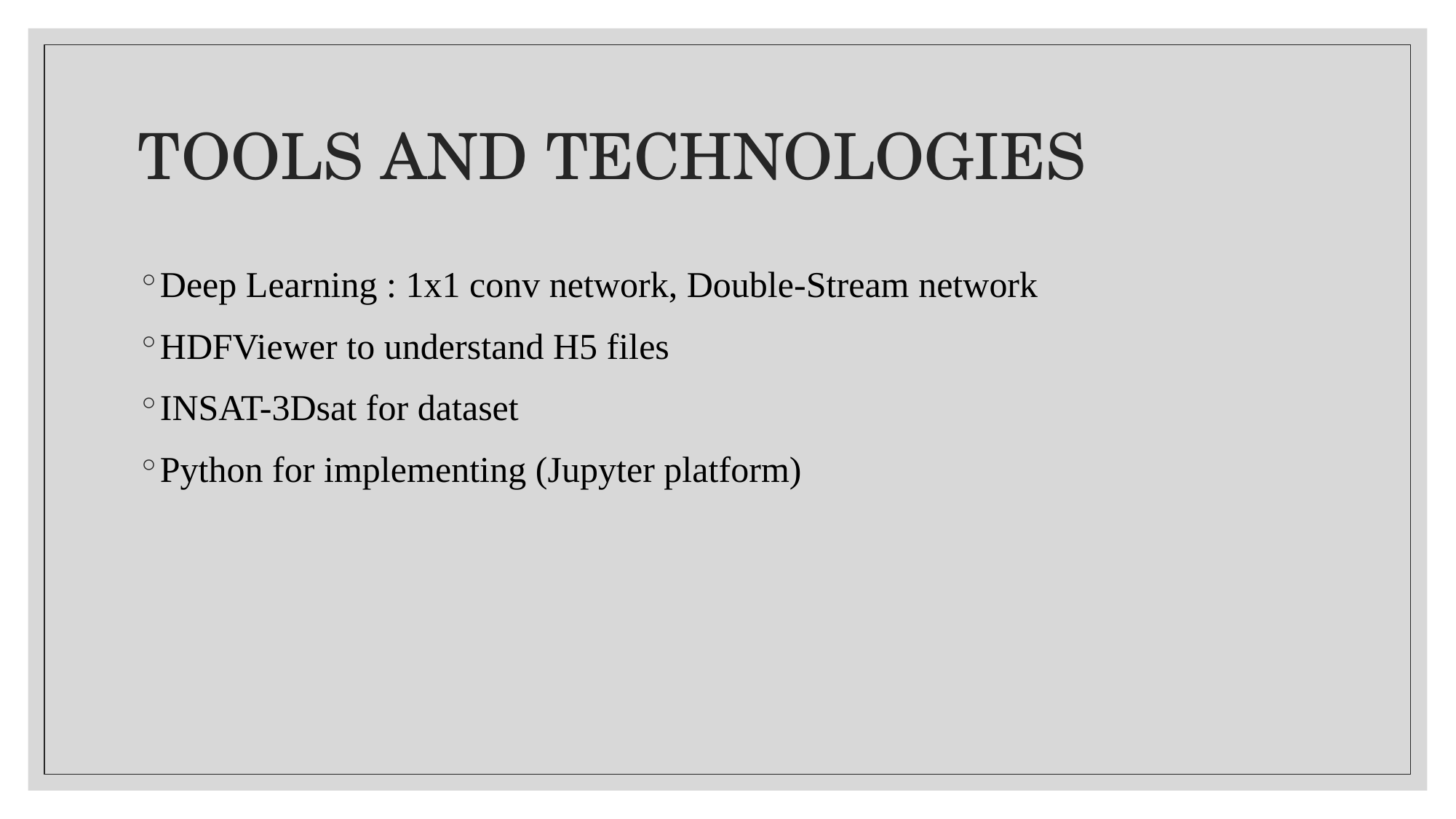

# TOOLS AND TECHNOLOGIES
Deep Learning : 1x1 conv network, Double-Stream network
HDFViewer to understand H5 files
INSAT-3Dsat for dataset
Python for implementing (Jupyter platform)